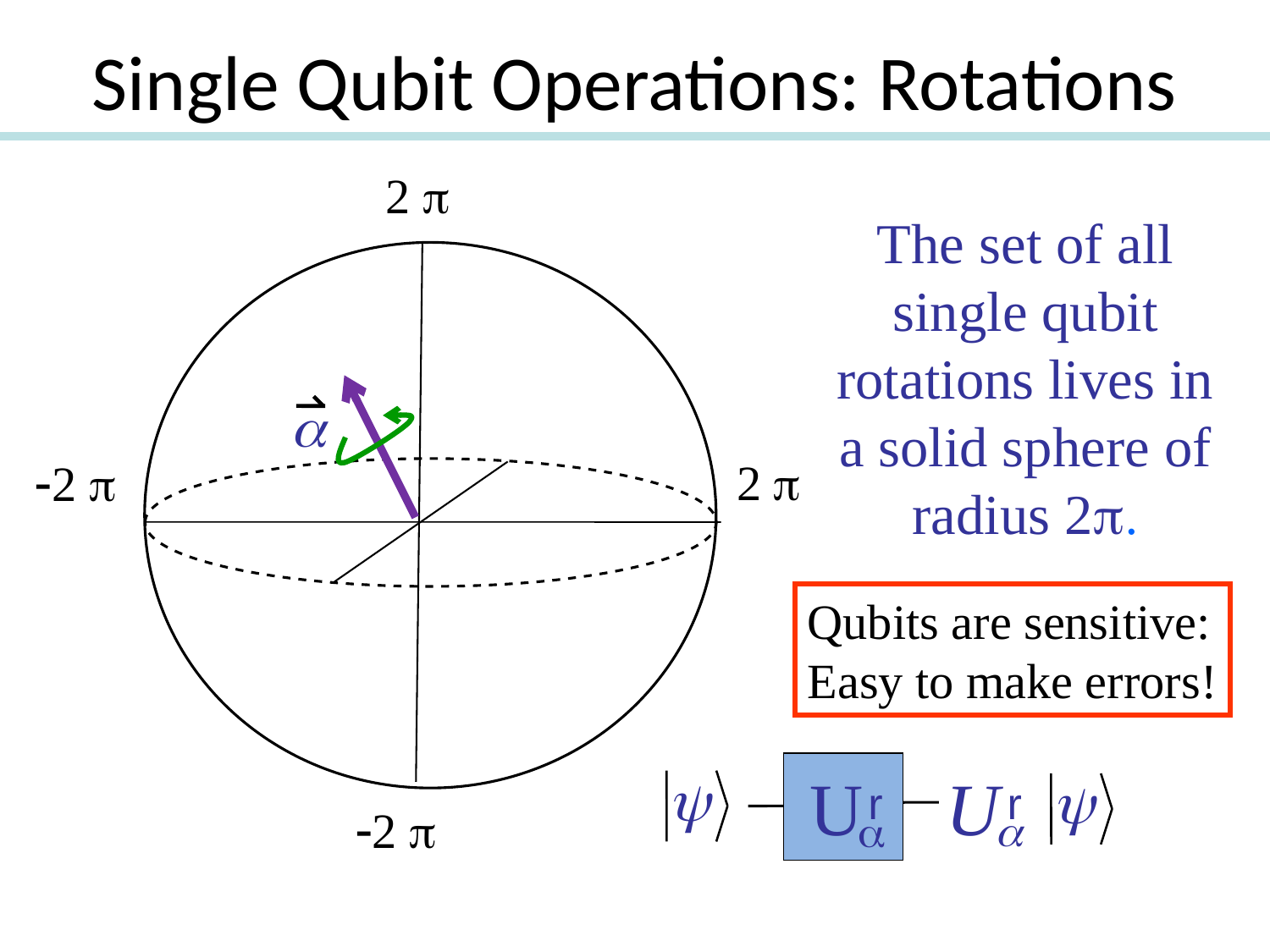

# Single Qubit Operations: Rotations
2 π
The set of all single qubit rotations lives in a solid sphere of radius 2π.

α

2 π
−2 π

Qubits are sensitive:
Easy to make errors!

ψ

ψ

U
U
r
r

α
α

−2 π